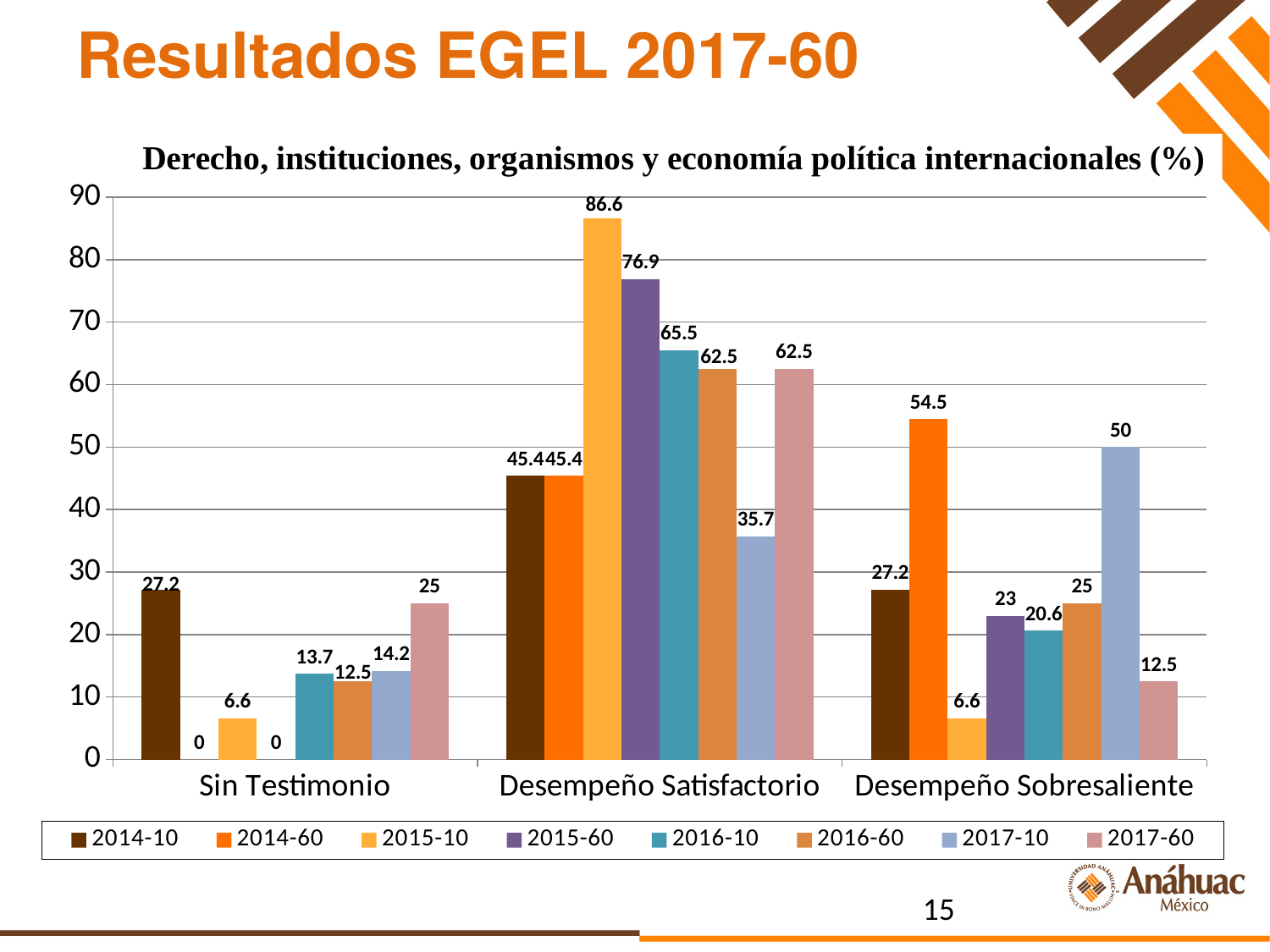

# Resultados EGEL 2017-60

### Chart

| Category | 2014-10 | 2014-60 | 2015-10 | 2015-60 | 2016-10 | 2016-60 | 2017-10 | 2017-60 |
|---|---|---|---|---|---|---|---|---|
| Sin Testimonio | 27.2 | 0.0 | 6.6 | 0.0 | 13.7 | 12.5 | 14.2 | 25.0 |
| Desempeño Satisfactorio | 45.4 | 45.4 | 86.6 | 76.9 | 65.5 | 62.5 | 35.7 | 62.5 |
| Desempeño Sobresaliente | 27.2 | 54.5 | 6.6 | 23.0 | 20.6 | 25.0 | 50.0 | 12.5 |
15